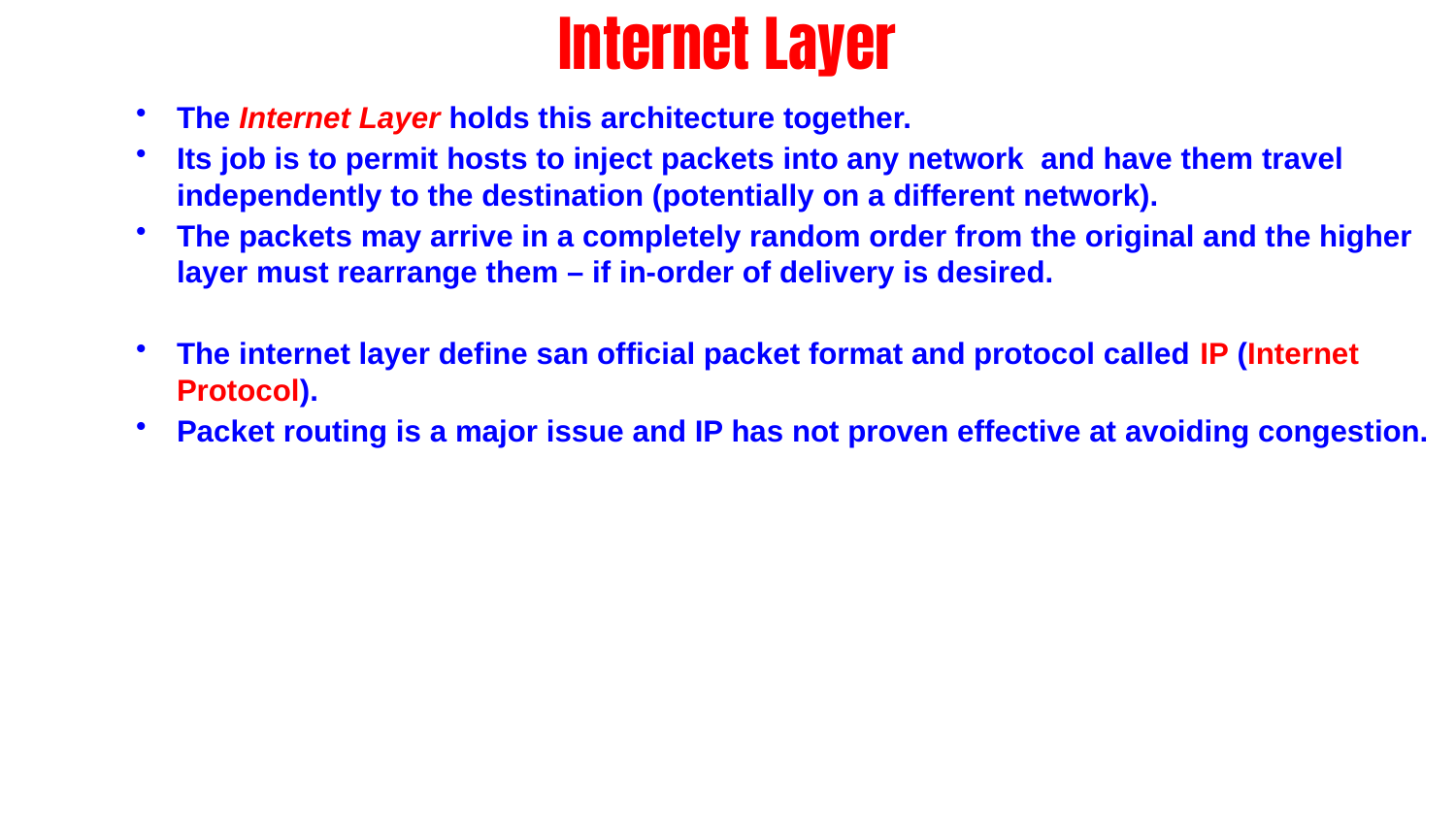

# Internet Layer
The Internet Layer holds this architecture together.
Its job is to permit hosts to inject packets into any network  and have them travel independently to the destination (potentially on a different network).
The packets may arrive in a completely random order from the original and the higher layer must rearrange them – if in-order of delivery is desired.

The internet layer define san official packet format and protocol called IP (Internet Protocol).
Packet routing is a major issue and IP has not proven effective at avoiding congestion.